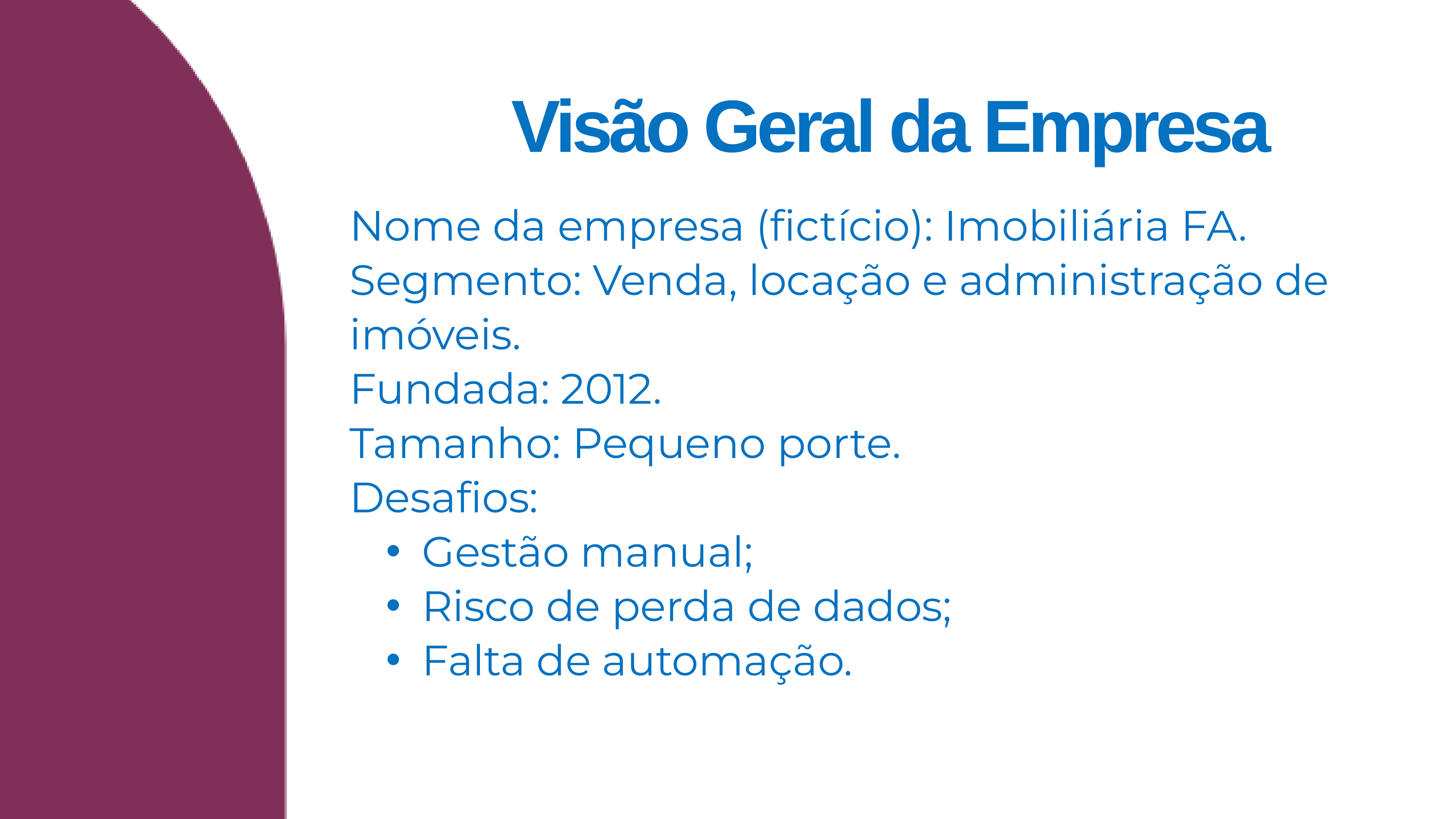

Visão Geral da Empresa
Nome da empresa (fictício): Imobiliária FA.
Segmento: Venda, locação e administração de imóveis.
Fundada: 2012.
Tamanho: Pequeno porte.
Desafios:
Gestão manual;
Risco de perda de dados;
Falta de automação.